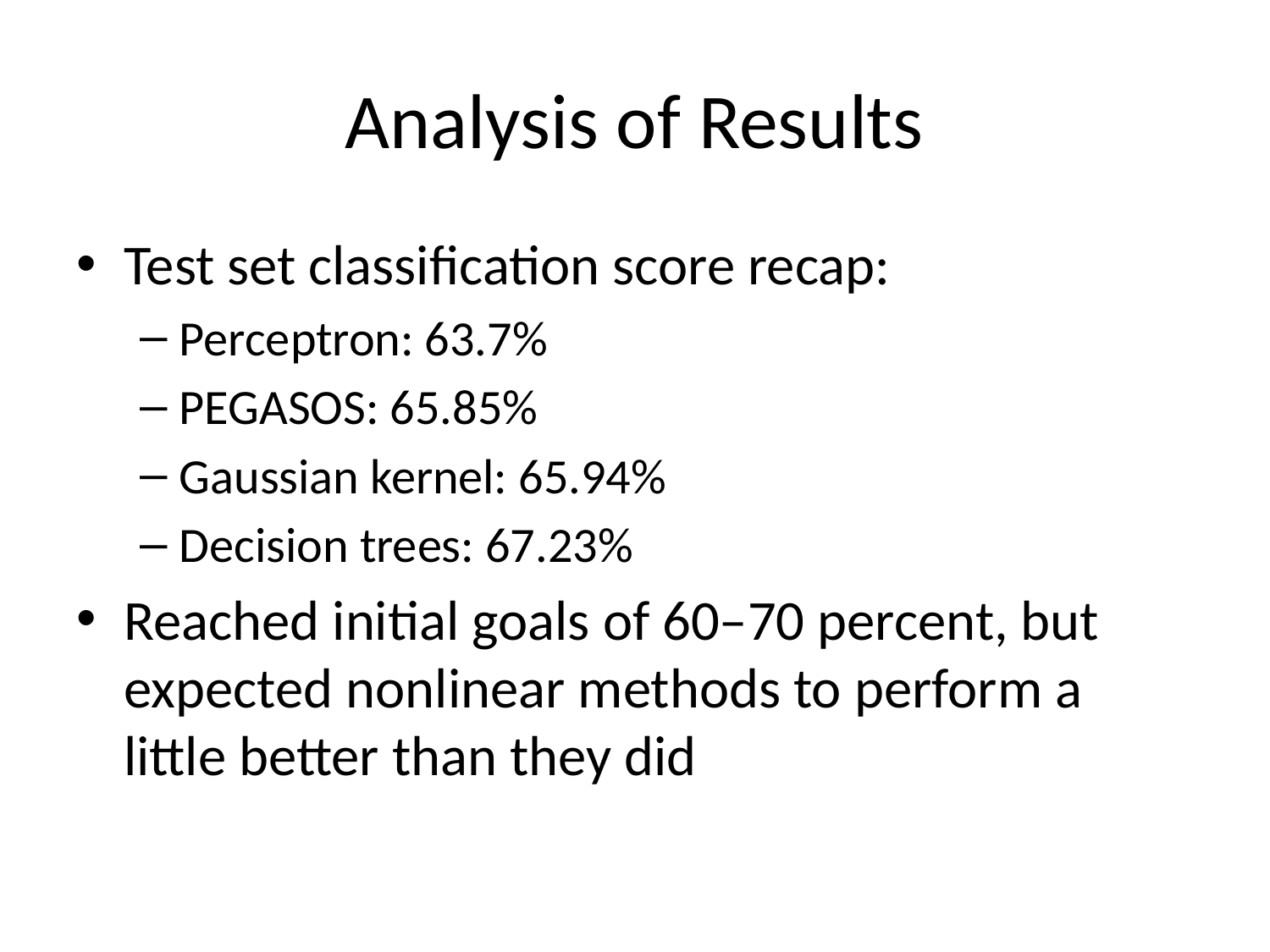

# Analysis of Results
Test set classification score recap:
Perceptron: 63.7%
PEGASOS: 65.85%
Gaussian kernel: 65.94%
Decision trees: 67.23%
Reached initial goals of 60–70 percent, but expected nonlinear methods to perform a little better than they did